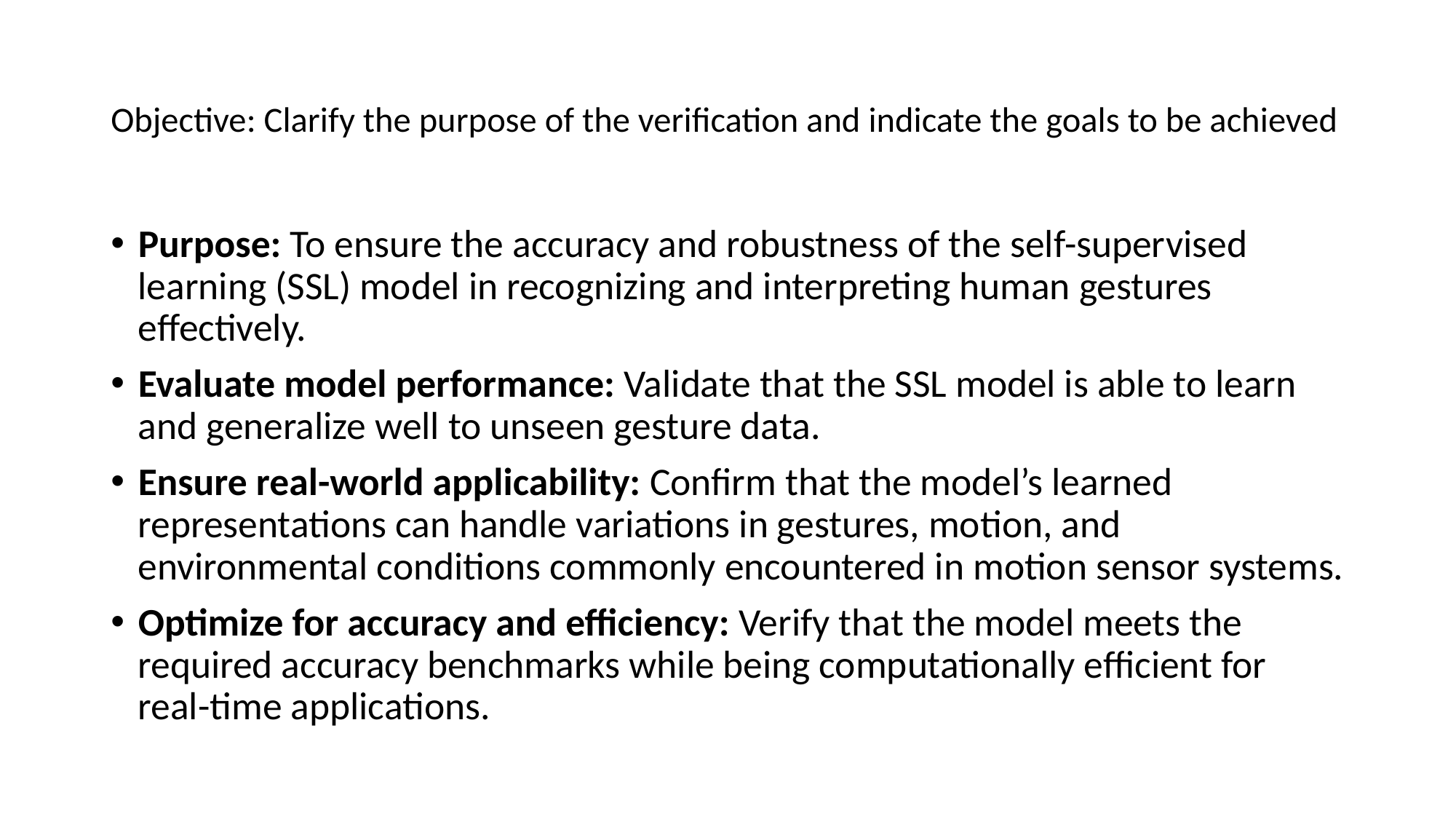

# Objective: Clarify the purpose of the verification and indicate the goals to be achieved
Purpose: To ensure the accuracy and robustness of the self-supervised learning (SSL) model in recognizing and interpreting human gestures effectively.
Evaluate model performance: Validate that the SSL model is able to learn and generalize well to unseen gesture data.
Ensure real-world applicability: Confirm that the model’s learned representations can handle variations in gestures, motion, and environmental conditions commonly encountered in motion sensor systems.
Optimize for accuracy and efficiency: Verify that the model meets the required accuracy benchmarks while being computationally efficient for real-time applications.